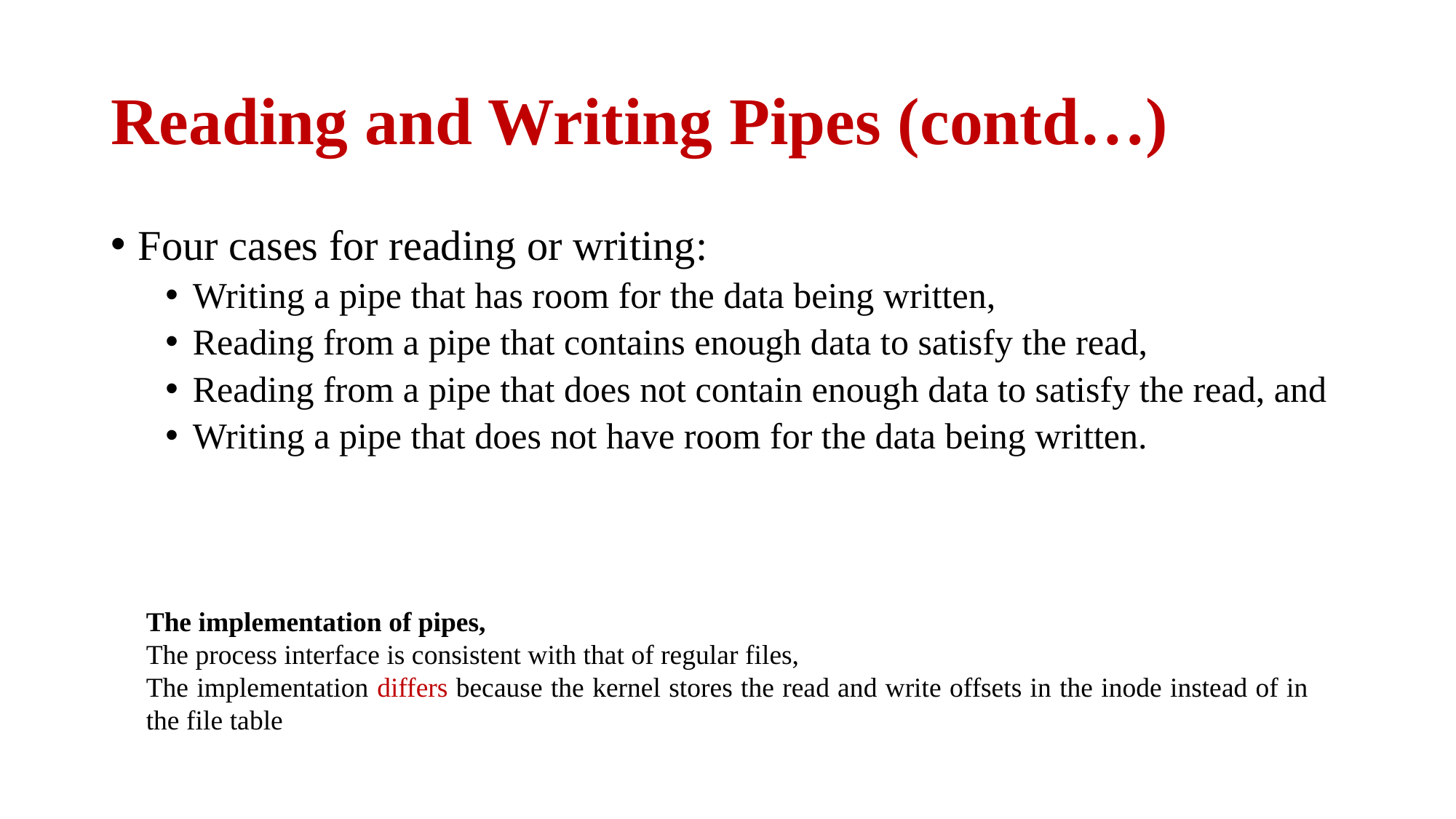

# Reading and Writing Pipes (contd…)
Four cases for reading or writing:
Writing a pipe that has room for the data being written,
Reading from a pipe that contains enough data to satisfy the read,
Reading from a pipe that does not contain enough data to satisfy the read, and
Writing a pipe that does not have room for the data being written.

The implementation of pipes,
The process interface is consistent with that of regular files,
The implementation differs because the kernel stores the read and write offsets in the inode instead of in the file table